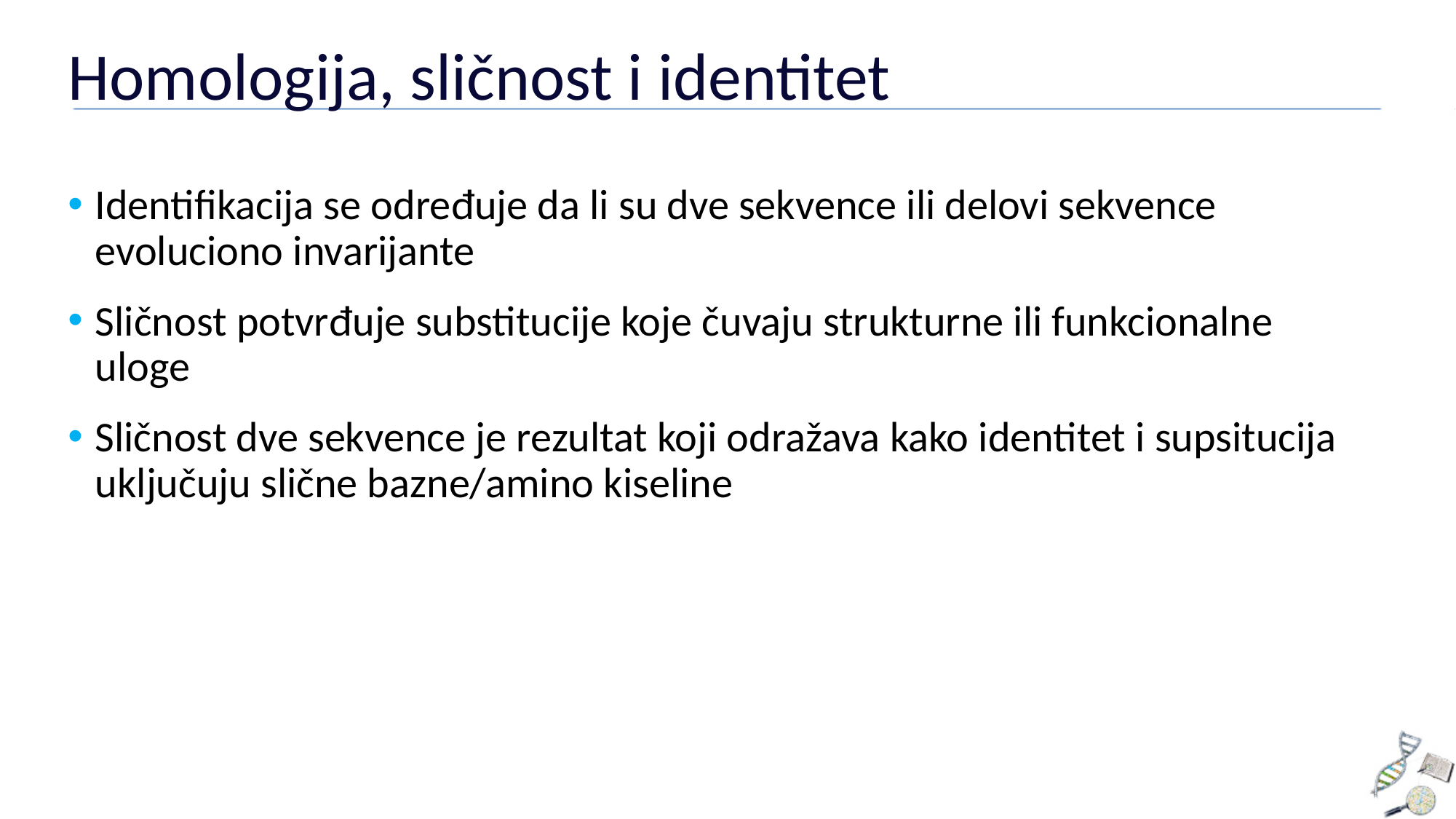

# Homologija, sličnost i identitet
Identifikacija se određuje da li su dve sekvence ili delovi sekvence evoluciono invarijante
Sličnost potvrđuje substitucije koje čuvaju strukturne ili funkcionalne uloge
Sličnost dve sekvence je rezultat koji odražava kako identitet i supsitucija uključuju slične bazne/amino kiseline